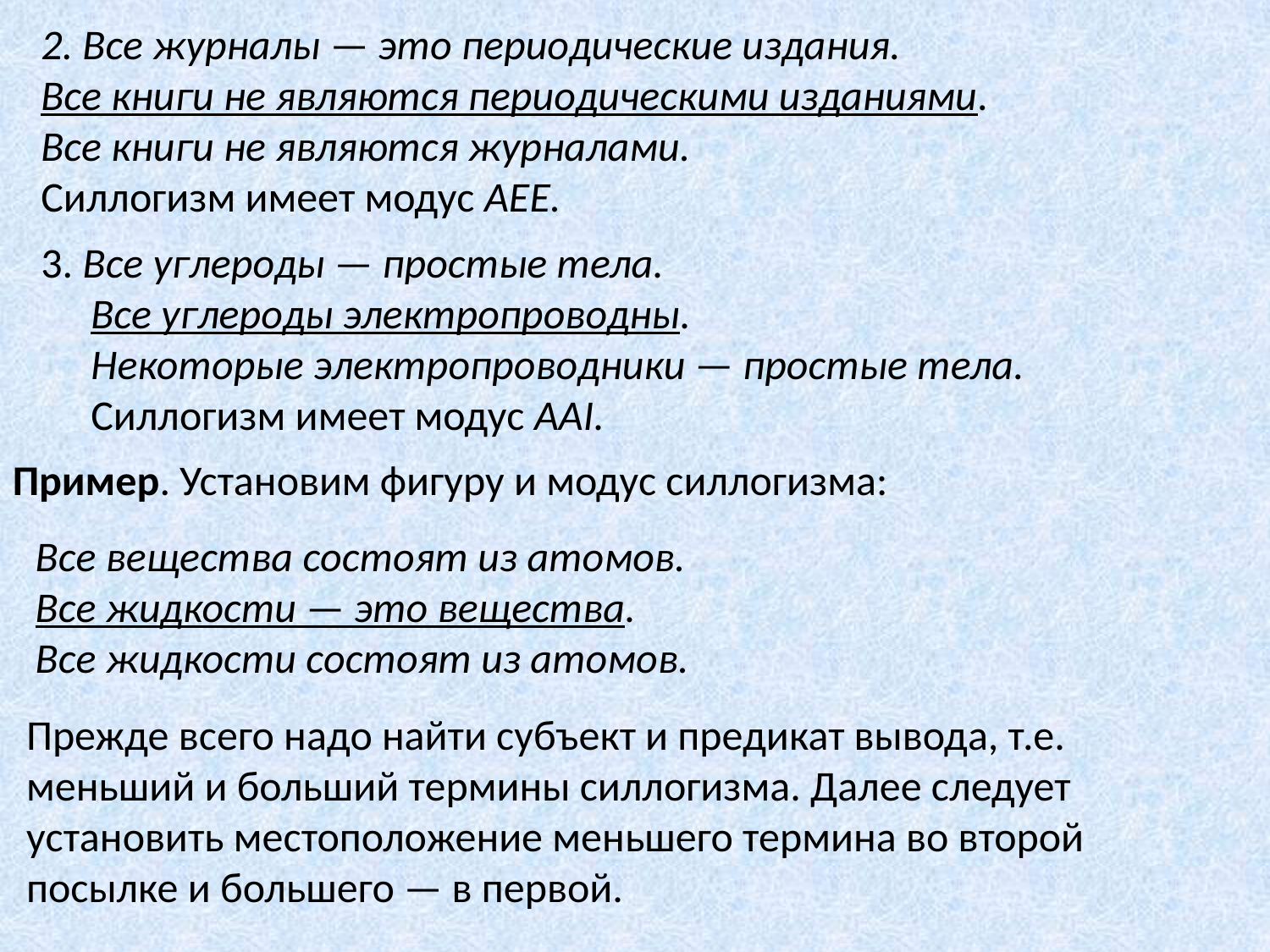

2. Все журналы — это периодические издания.
Все книги не являются периодическими изданиями.
Все книги не являются журналами.
Силлогизм имеет модус АЕЕ.
3. Все углероды — простые тела.
Все углероды электропроводны.
Некоторые электропроводники — простые тела.
Силлогизм имеет модус AAI.
Пример. Установим фигуру и модус силлогизма:
Все вещества состоят из атомов.
Все жидкости — это вещества.
Все жидкости состоят из атомов.
Прежде всего надо найти субъект и предикат вывода, т.е. меньший и больший термины силлогизма. Далее следует установить местоположение меньшего термина во второй посылке и большего — в первой.